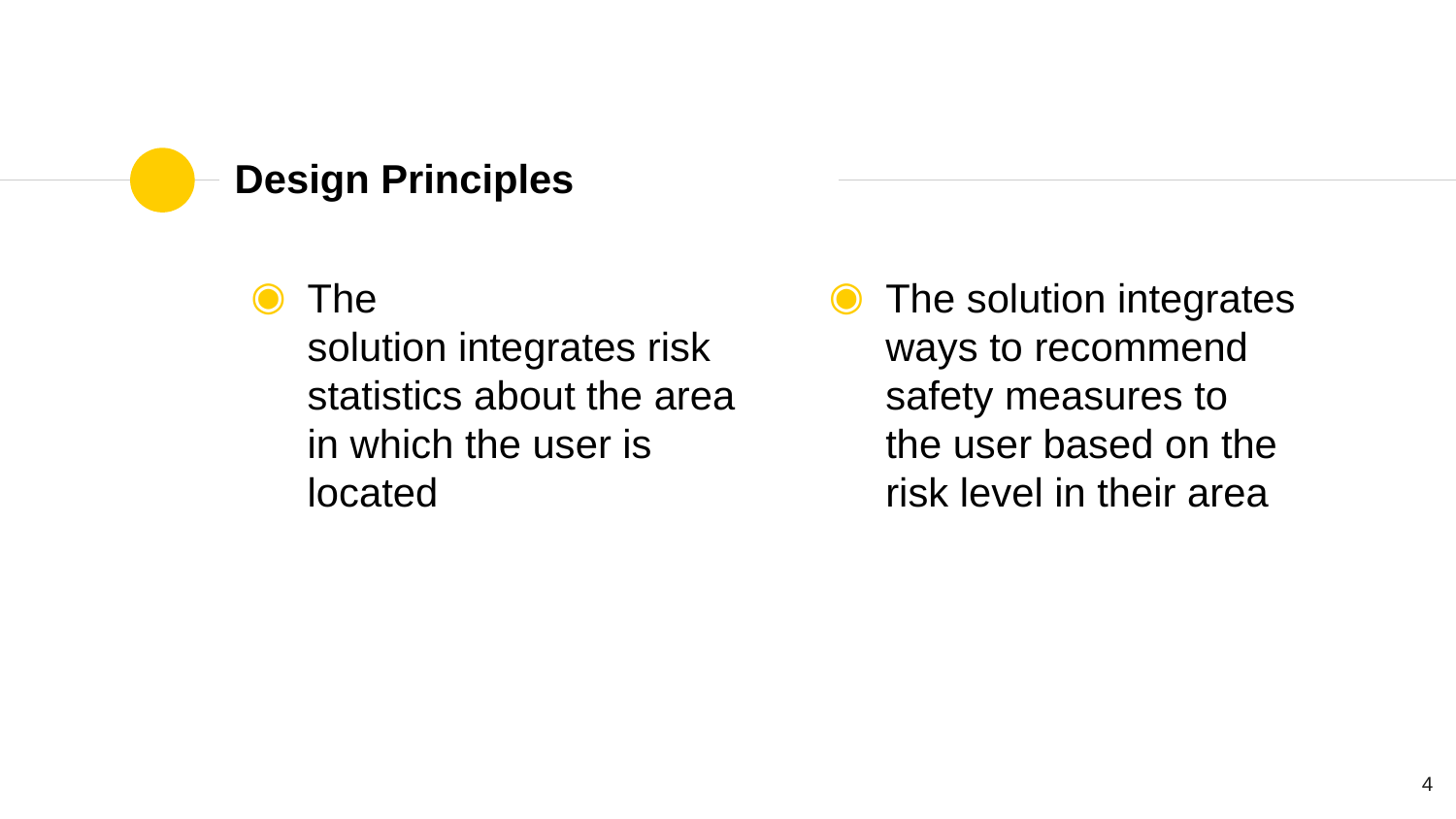

# Design Principles
The solution integrates risk statistics about the area in which the user is located
The solution integrates ways to recommend safety measures to the user based on the risk level in their area
4